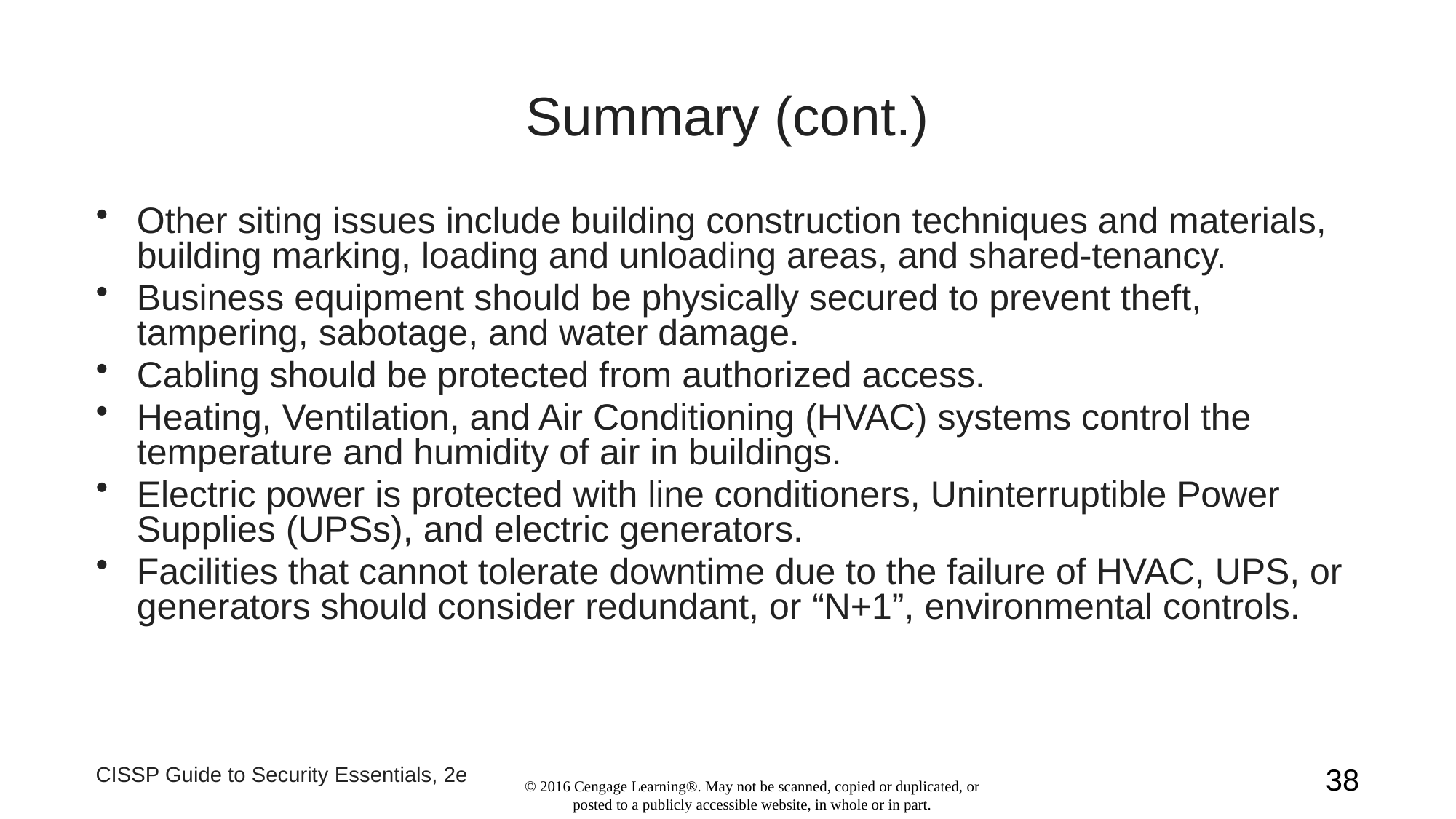

# Summary (cont.)
Other siting issues include building construction techniques and materials, building marking, loading and unloading areas, and shared-tenancy.
Business equipment should be physically secured to prevent theft, tampering, sabotage, and water damage.
Cabling should be protected from authorized access.
Heating, Ventilation, and Air Conditioning (HVAC) systems control the temperature and humidity of air in buildings.
Electric power is protected with line conditioners, Uninterruptible Power Supplies (UPSs), and electric generators.
Facilities that cannot tolerate downtime due to the failure of HVAC, UPS, or generators should consider redundant, or “N+1”, environmental controls.
CISSP Guide to Security Essentials, 2e
38
© 2016 Cengage Learning®. May not be scanned, copied or duplicated, or posted to a publicly accessible website, in whole or in part.